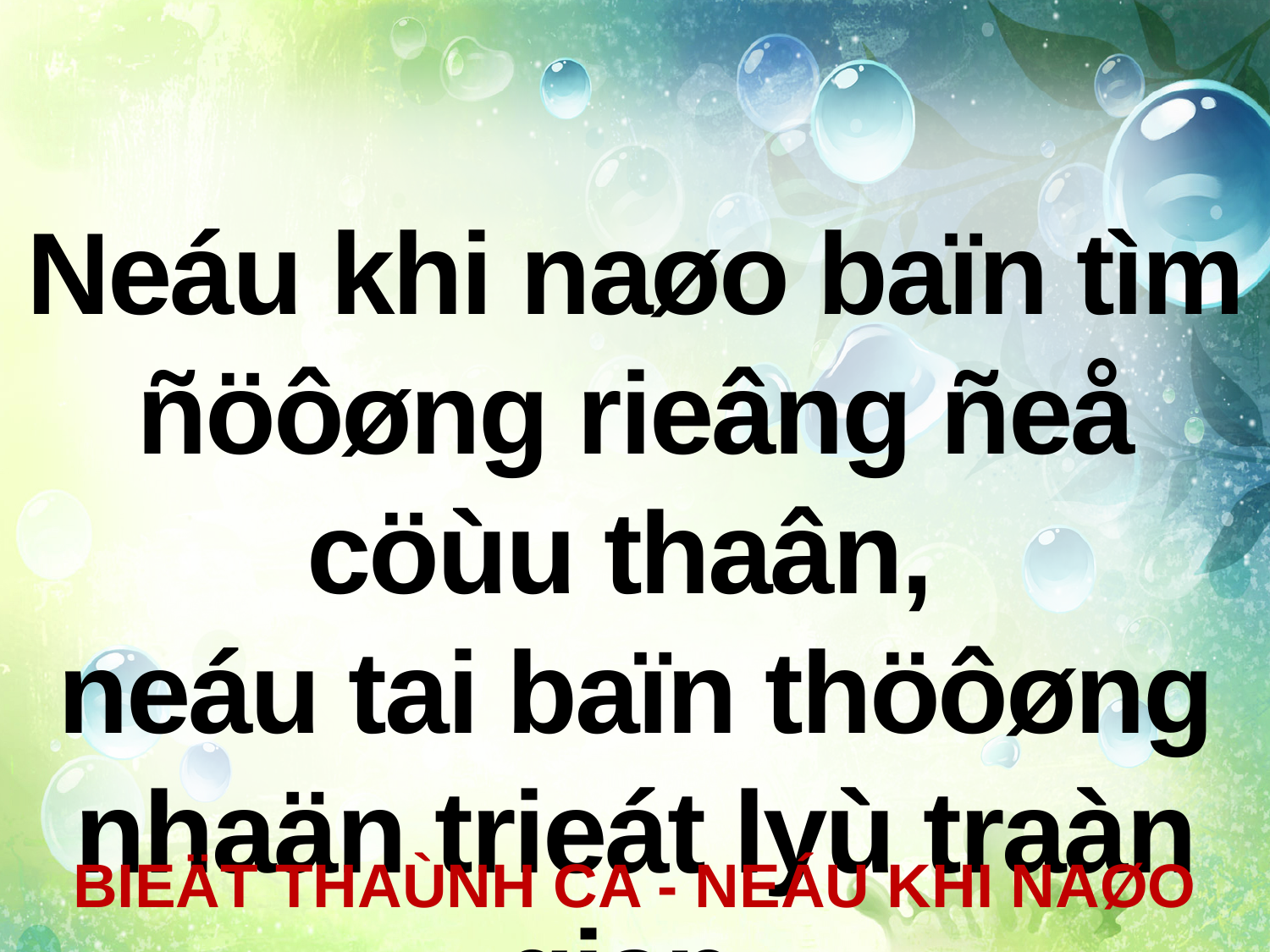

Neáu khi naøo baïn tìm ñöôøng rieâng ñeå cöùu thaân,
neáu tai baïn thöôøng nhaän trieát lyù traàn gian.
BIEÄT THAÙNH CA - NEÁU KHI NAØO